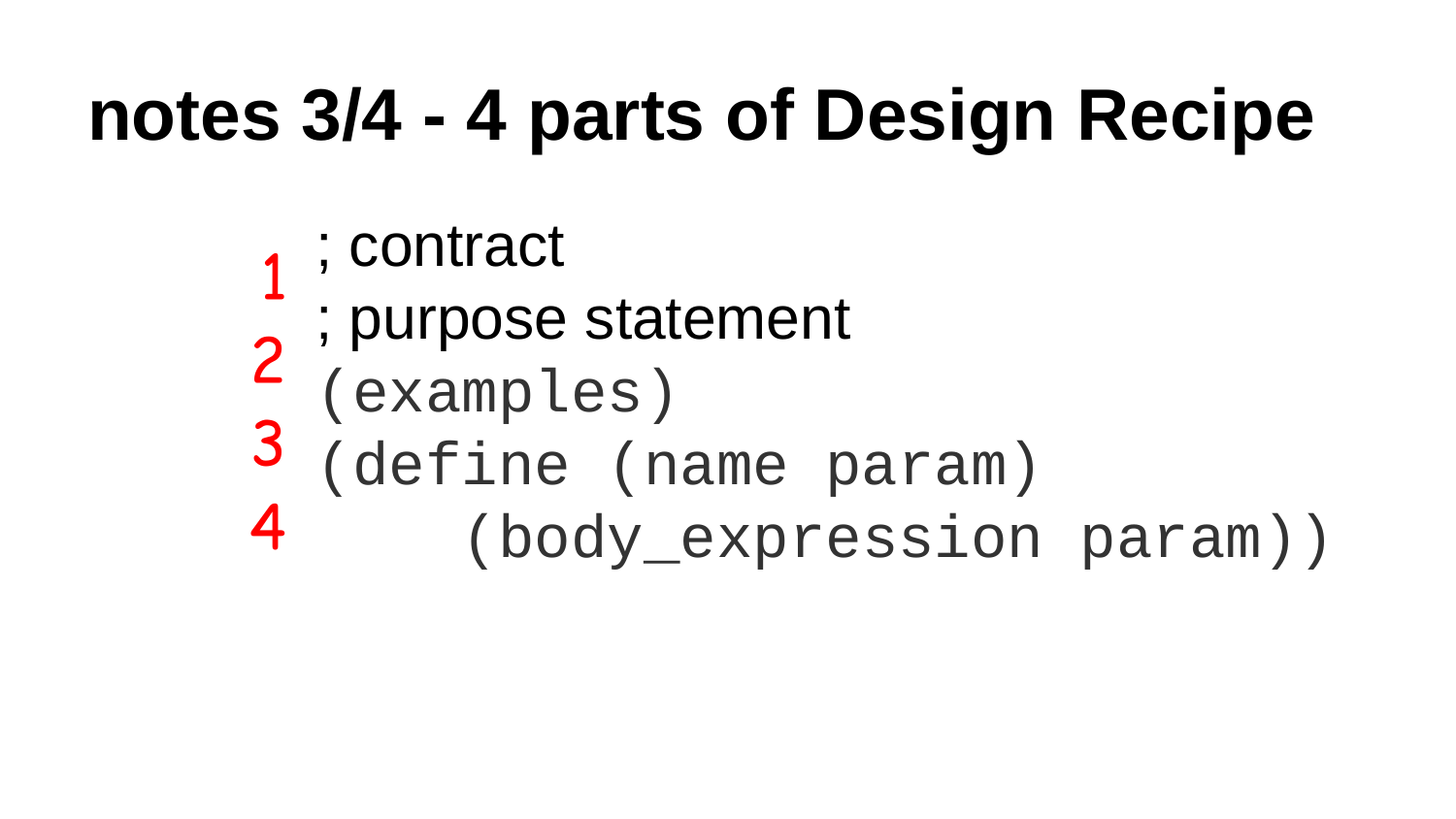

# notes 3/4 - 4 parts of Design Recipe
; contract
; purpose statement
(examples)
(define (name param)
	(body_expression param))
1
2
3
4